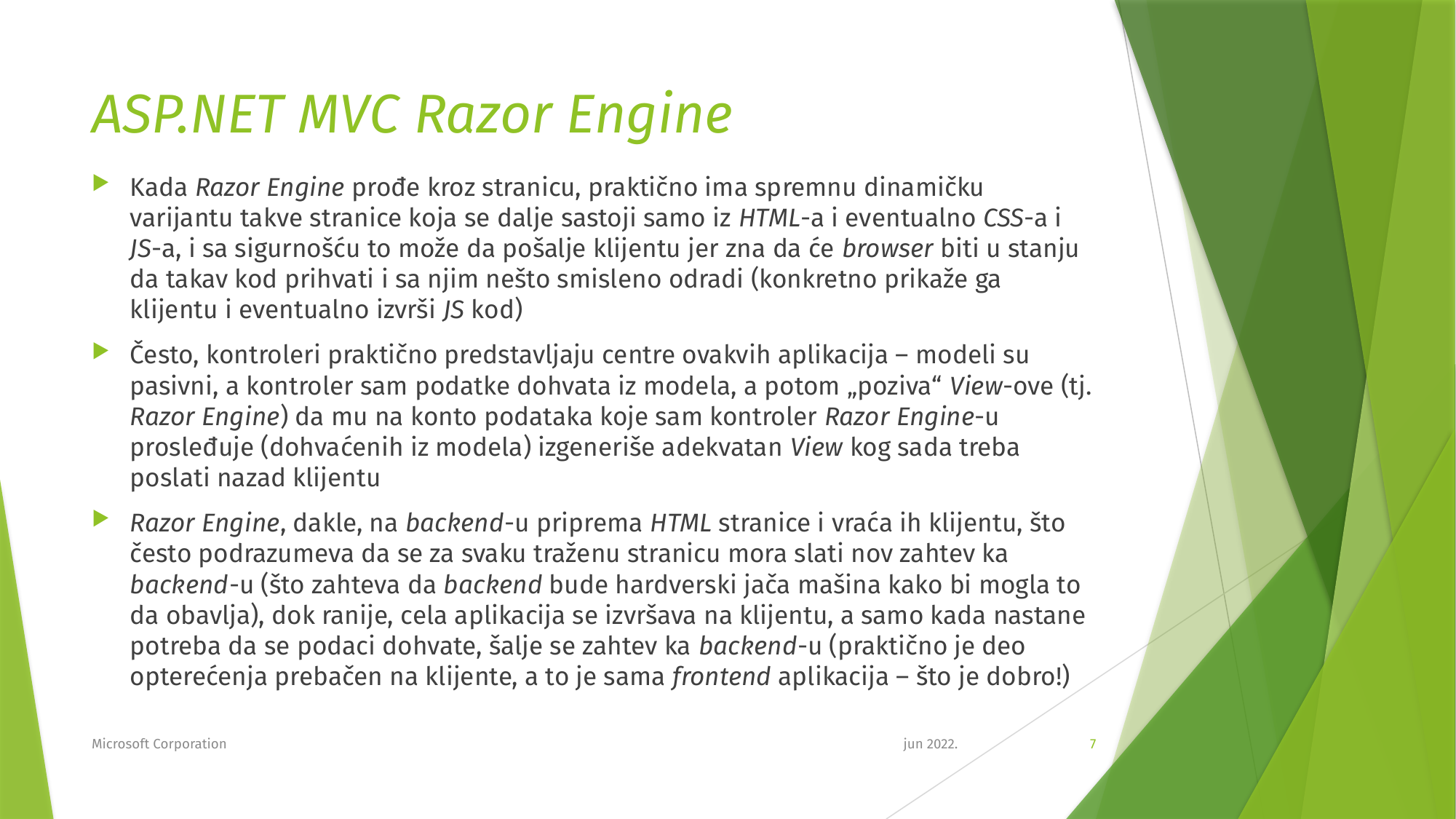

# ASP.NET MVC Razor Engine
Kada Razor Engine prođe kroz stranicu, praktično ima spremnu dinamičku varijantu takve stranice koja se dalje sastoji samo iz HTML-a i eventualno CSS-a i JS-a, i sa sigurnošću to može da pošalje klijentu jer zna da će browser biti u stanju da takav kod prihvati i sa njim nešto smisleno odradi (konkretno prikaže ga klijentu i eventualno izvrši JS kod)
Često, kontroleri praktično predstavljaju centre ovakvih aplikacija – modeli su pasivni, a kontroler sam podatke dohvata iz modela, a potom „poziva“ View-ove (tj. Razor Engine) da mu na konto podataka koje sam kontroler Razor Engine-u prosleđuje (dohvaćenih iz modela) izgeneriše adekvatan View kog sada treba poslati nazad klijentu
Razor Engine, dakle, na backend-u priprema HTML stranice i vraća ih klijentu, što često podrazumeva da se za svaku traženu stranicu mora slati nov zahtev ka backend-u (što zahteva da backend bude hardverski jača mašina kako bi mogla to da obavlja), dok ranije, cela aplikacija se izvršava na klijentu, a samo kada nastane potreba da se podaci dohvate, šalje se zahtev ka backend-u (praktično je deo opterećenja prebačen na klijente, a to je sama frontend aplikacija – što je dobro!)
Microsoft Corporation
jun 2022.
7